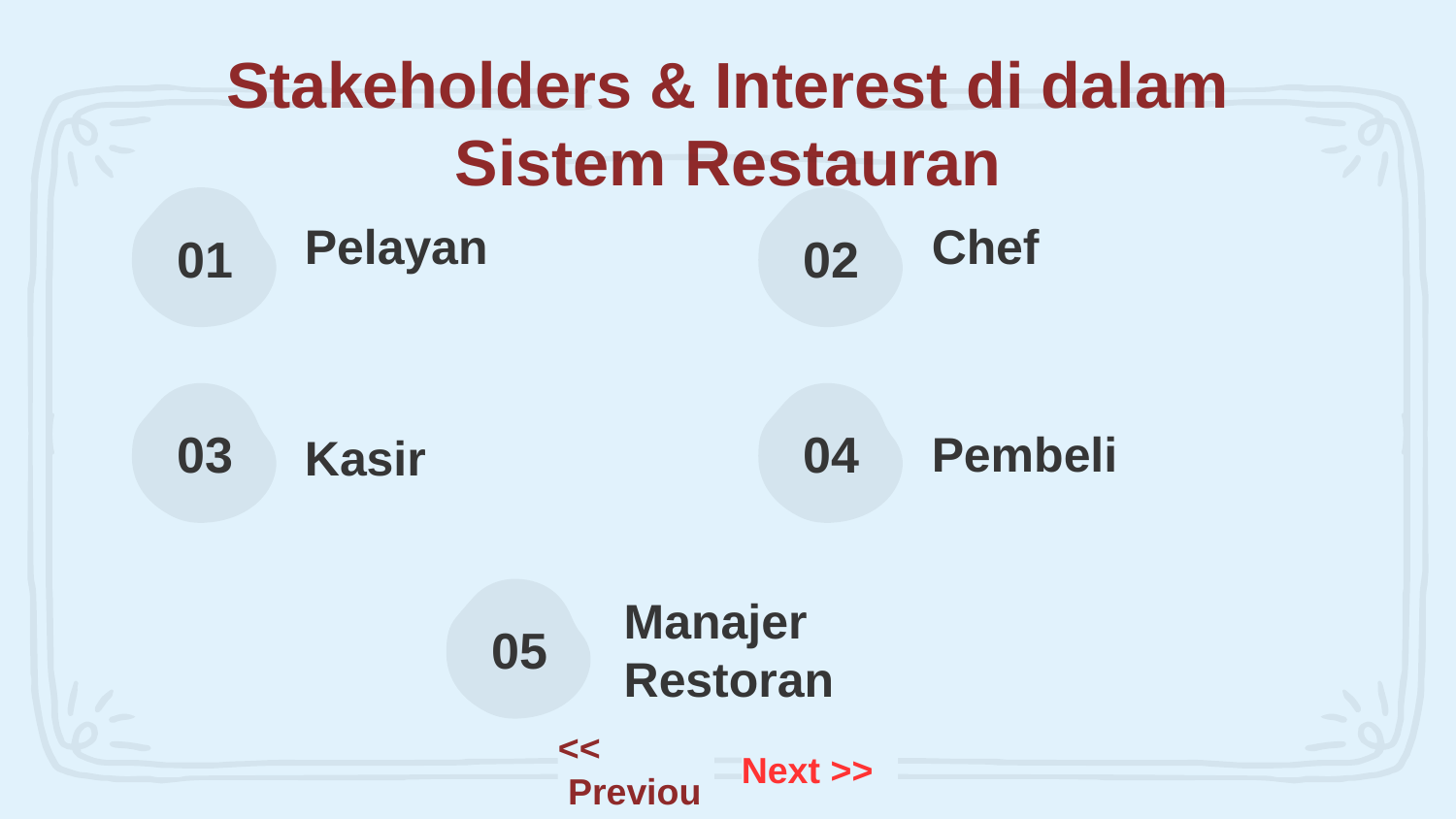

Stakeholders & Interest di dalam Sistem Restauran

# Pelayan
Chef
01
02

Pembeli
03
04
Kasir

Manajer Restoran
05
<< Previous
Next >>